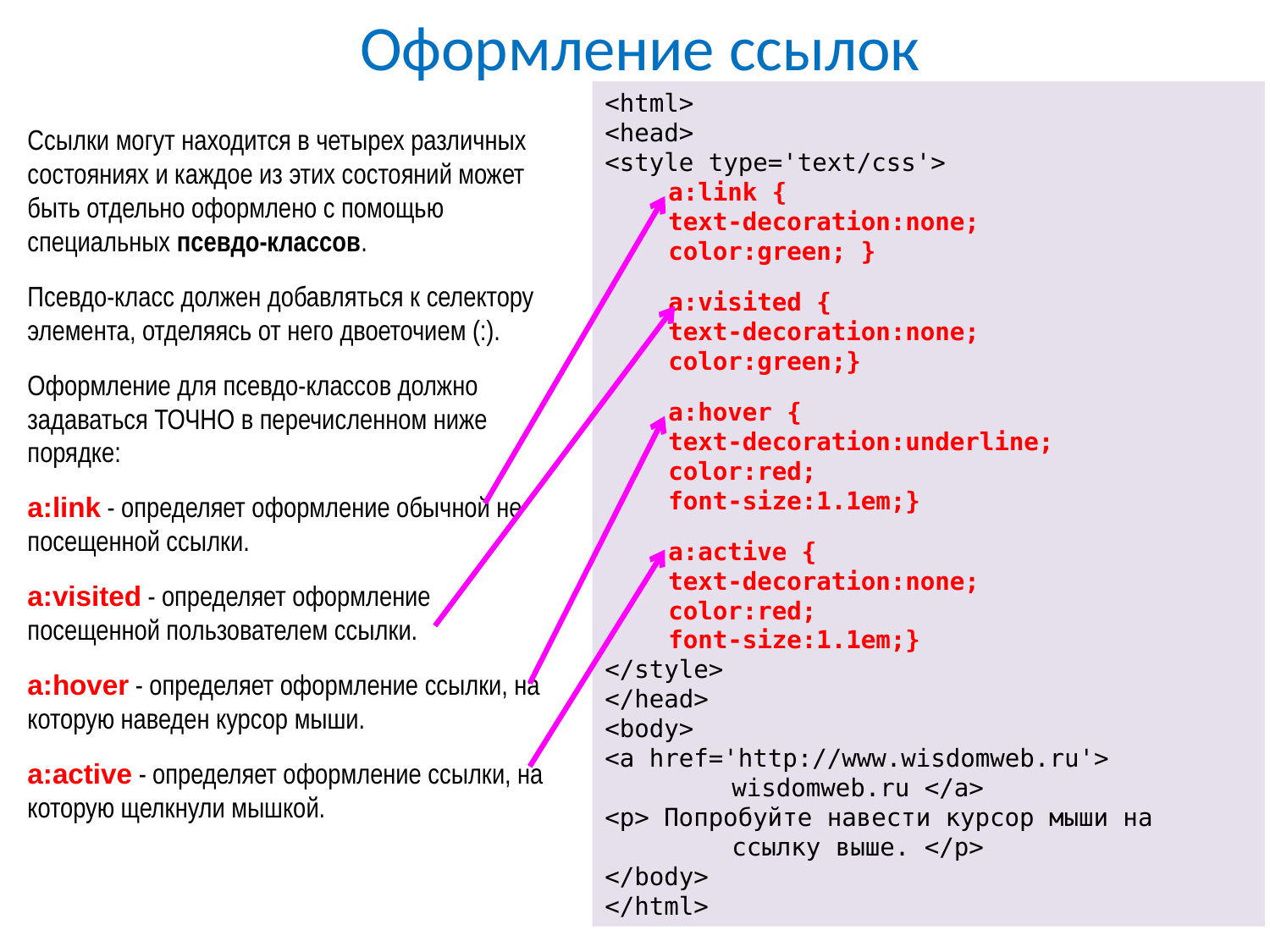

Оформление ссылок
<html>
<head>
<style type='text/css'>
a:link {
text-decoration:none;
color:green; }
a:visited {
text-decoration:none;
color:green;}
a:hover {
text-decoration:underline;
color:red;
font-size:1.1em;}
a:active {
text-decoration:none;
color:red;
font-size:1.1em;}
</style>
</head>
<body>
<a href='http://www.wisdomweb.ru'> 		wisdomweb.ru </a>
<p> Попробуйте навести курсор мыши на 		ссылку выше. </p>
</body>
</html>
Ссылки могут находится в четырех различных состояниях и каждое из этих состояний может быть отдельно оформлено с помощью специальных псевдо-классов.
Псевдо-класс должен добавляться к селектору элемента, отделяясь от него двоеточием (:).
Оформление для псевдо-классов должно задаваться ТОЧНО в перечисленном ниже порядке:
a:link - определяет оформление обычной не посещенной ссылки.
a:visited - определяет оформление посещенной пользователем ссылки.
а:hover - определяет оформление ссылки, на которую наведен курсор мыши.
a:active - определяет оформление ссылки, на которую щелкнули мышкой.
19